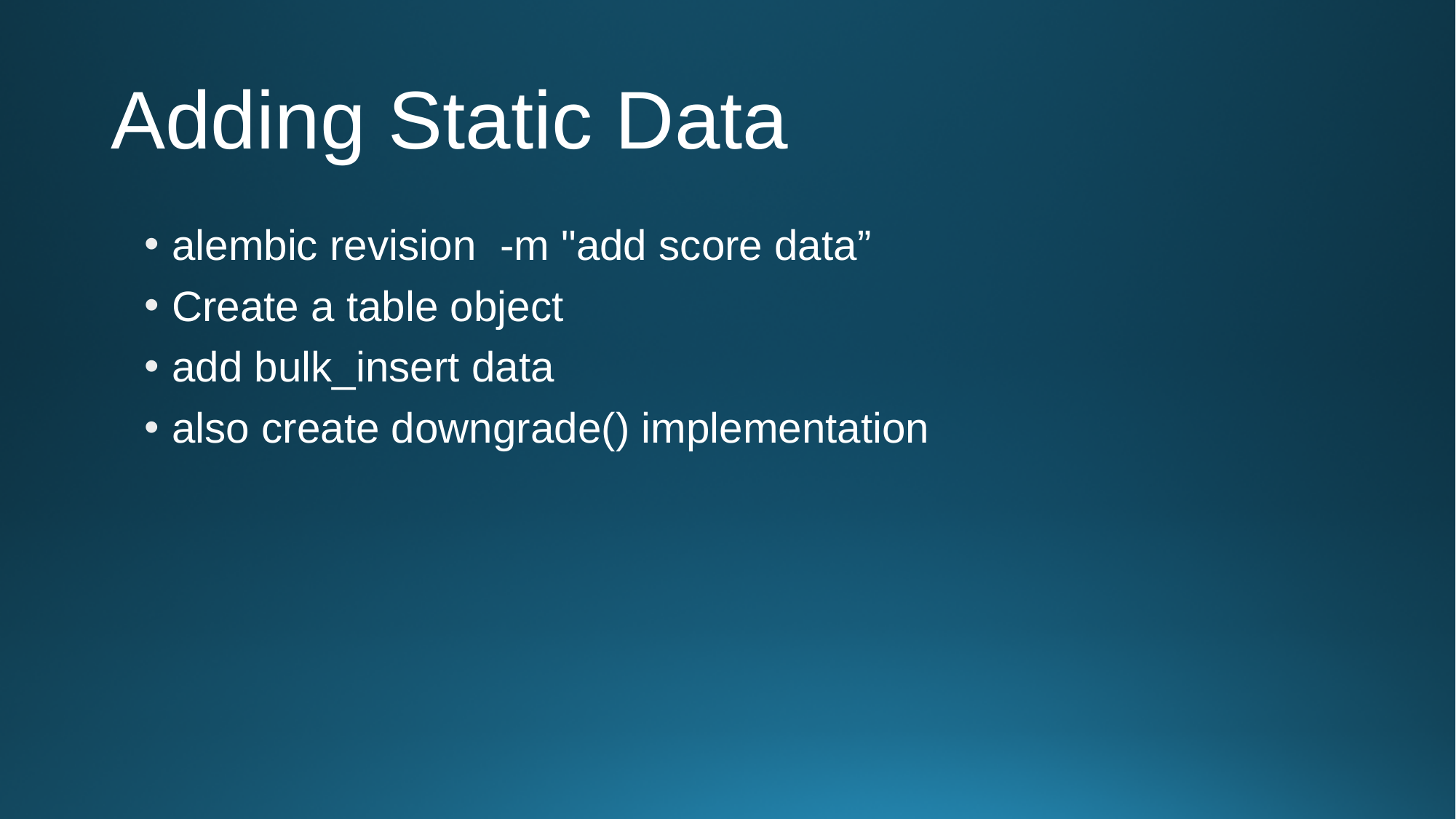

# Adding Static Data
alembic revision  -m "add score data”
Create a table object
add bulk_insert data
also create downgrade() implementation